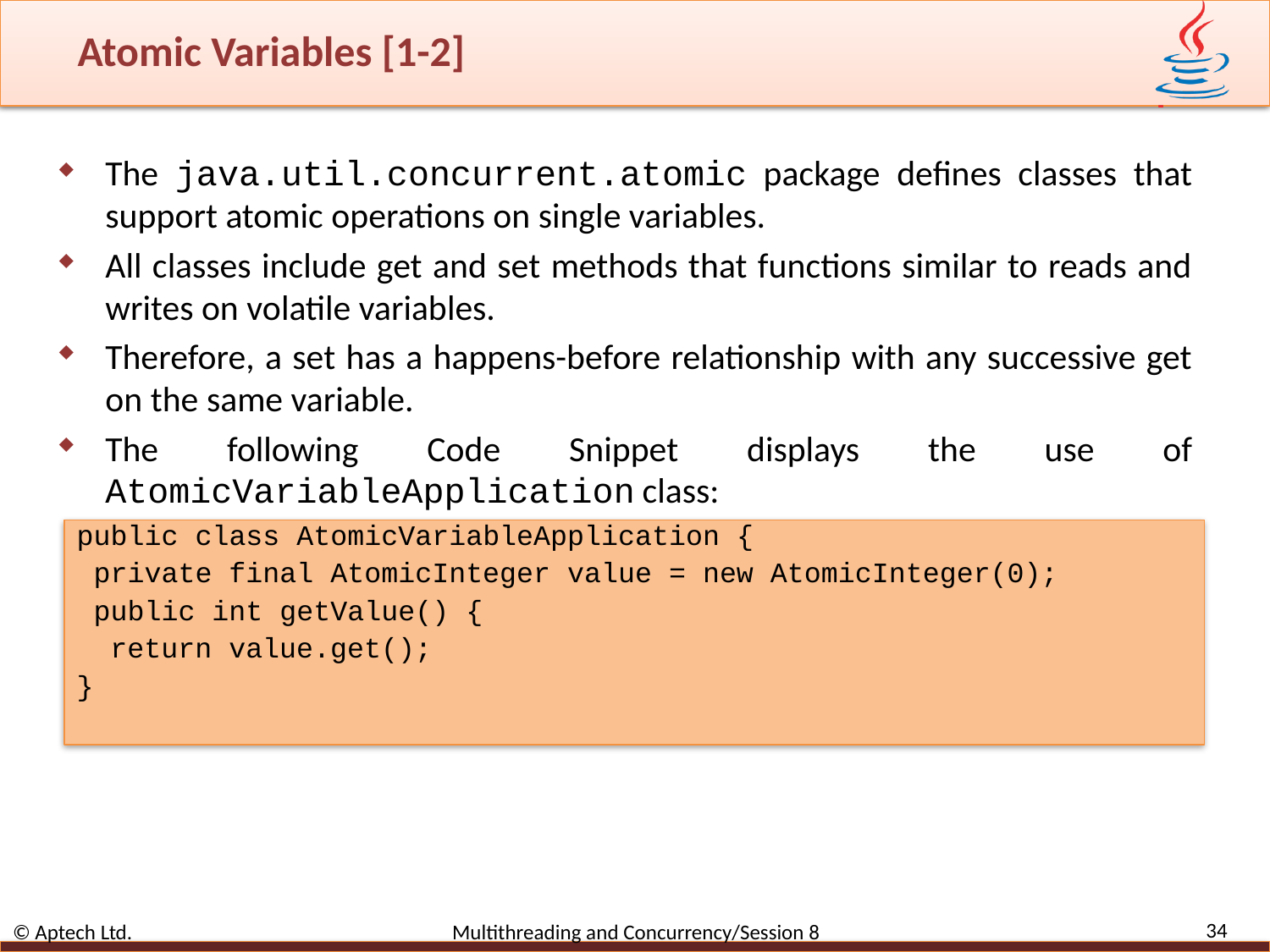

# Atomic Variables [1-2]
The java.util.concurrent.atomic package defines classes that support atomic operations on single variables.
All classes include get and set methods that functions similar to reads and writes on volatile variables.
Therefore, a set has a happens-before relationship with any successive get on the same variable.
The following Code Snippet displays the use of AtomicVariableApplication class:

public class AtomicVariableApplication {
 private final AtomicInteger value = new AtomicInteger(0);
 public int getValue() {
  return value.get();
}

34
© Aptech Ltd.                                                                  Multithreading and Concurrency/Session 8